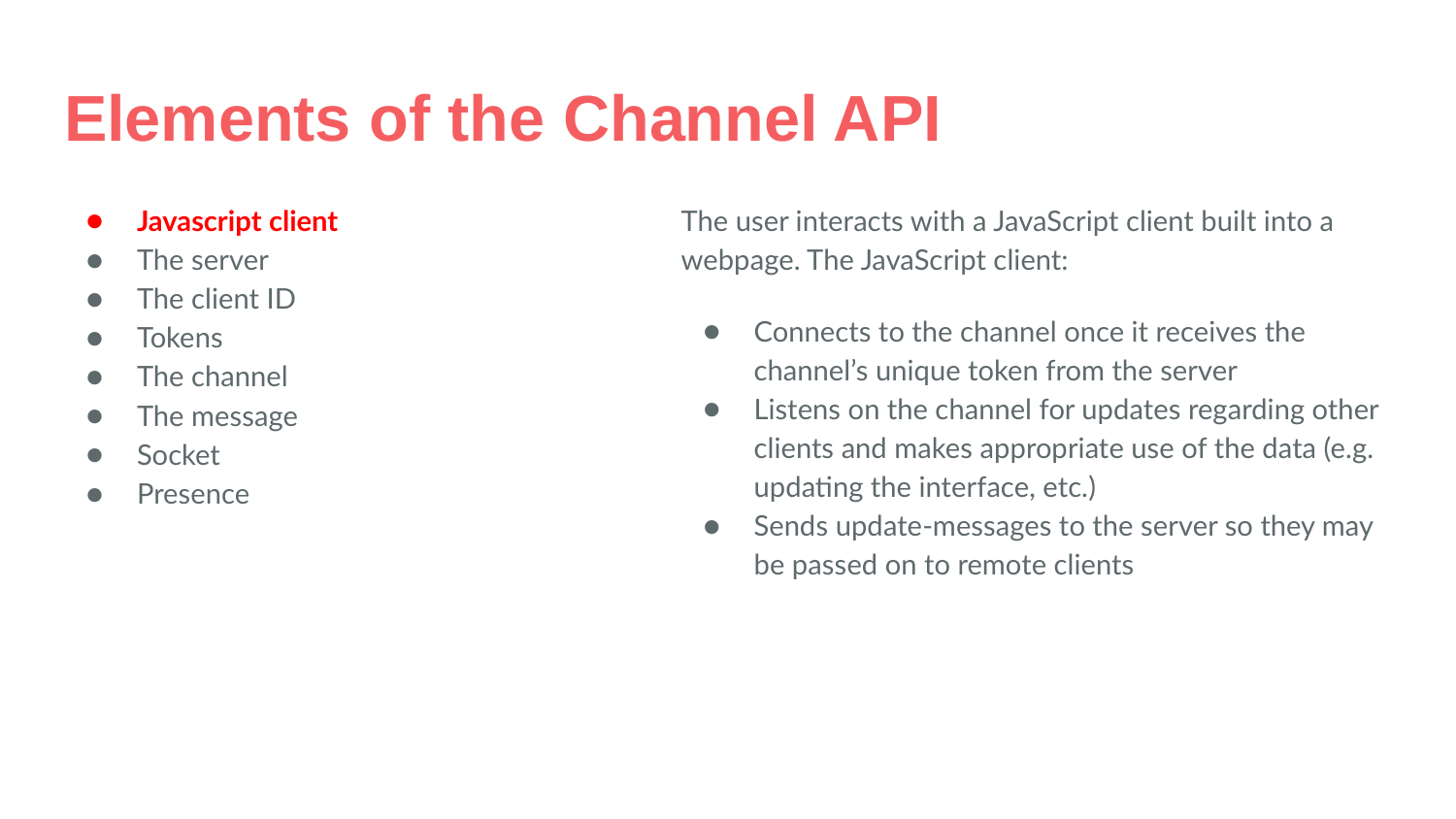

# Elements of the Channel API
Javascript client
The server
The client ID
Tokens
The channel
The message
Socket
Presence
The user interacts with a JavaScript client built into a webpage. The JavaScript client:
Connects to the channel once it receives the channel’s unique token from the server
Listens on the channel for updates regarding other clients and makes appropriate use of the data (e.g. updating the interface, etc.)
Sends update-messages to the server so they may be passed on to remote clients